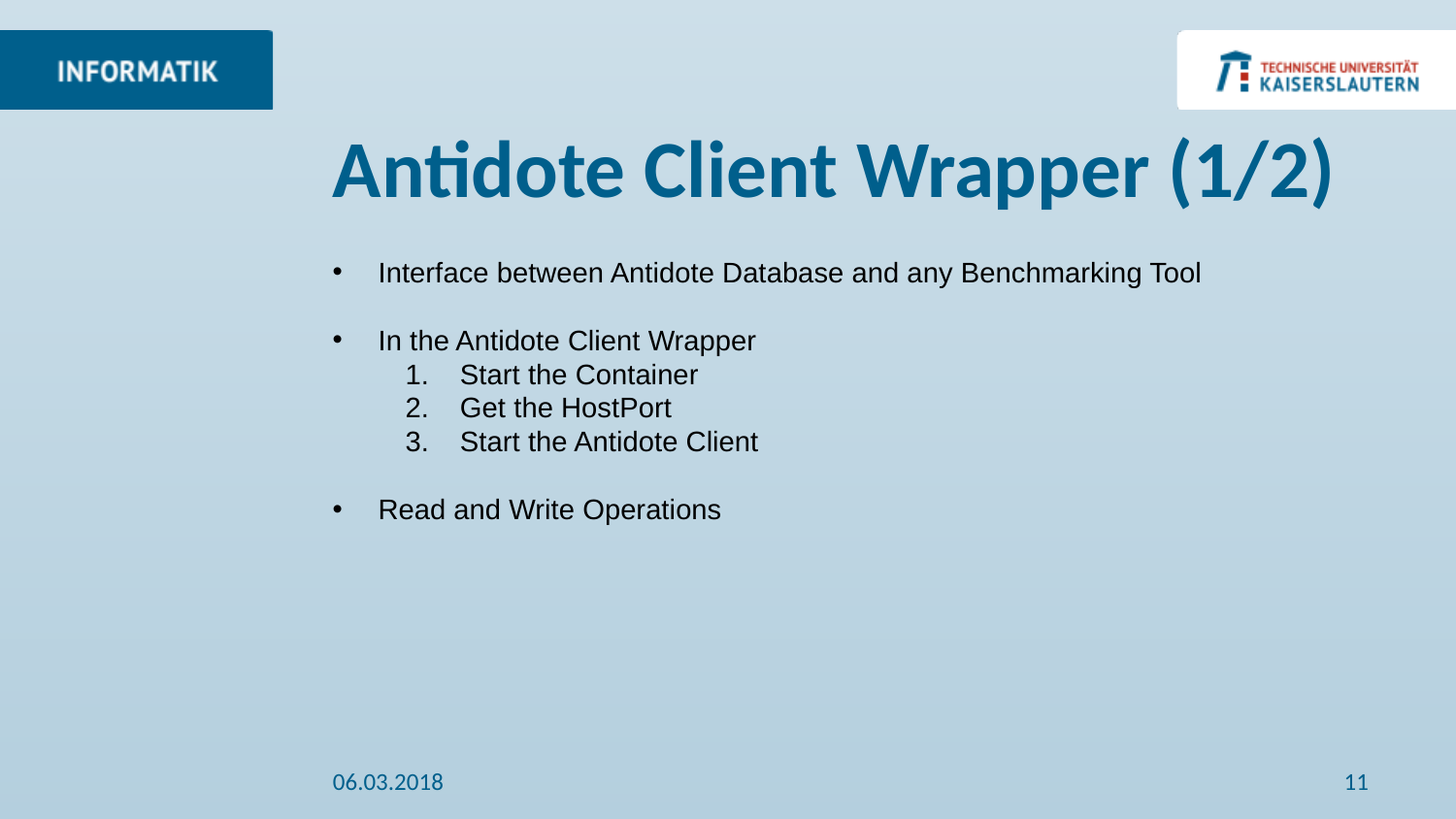

# Antidote Client Wrapper (1/2)
Interface between Antidote Database and any Benchmarking Tool

In the Antidote Client Wrapper
Start the Container
Get the HostPort
Start the Antidote Client

Read and Write Operations

06.03.2018
11